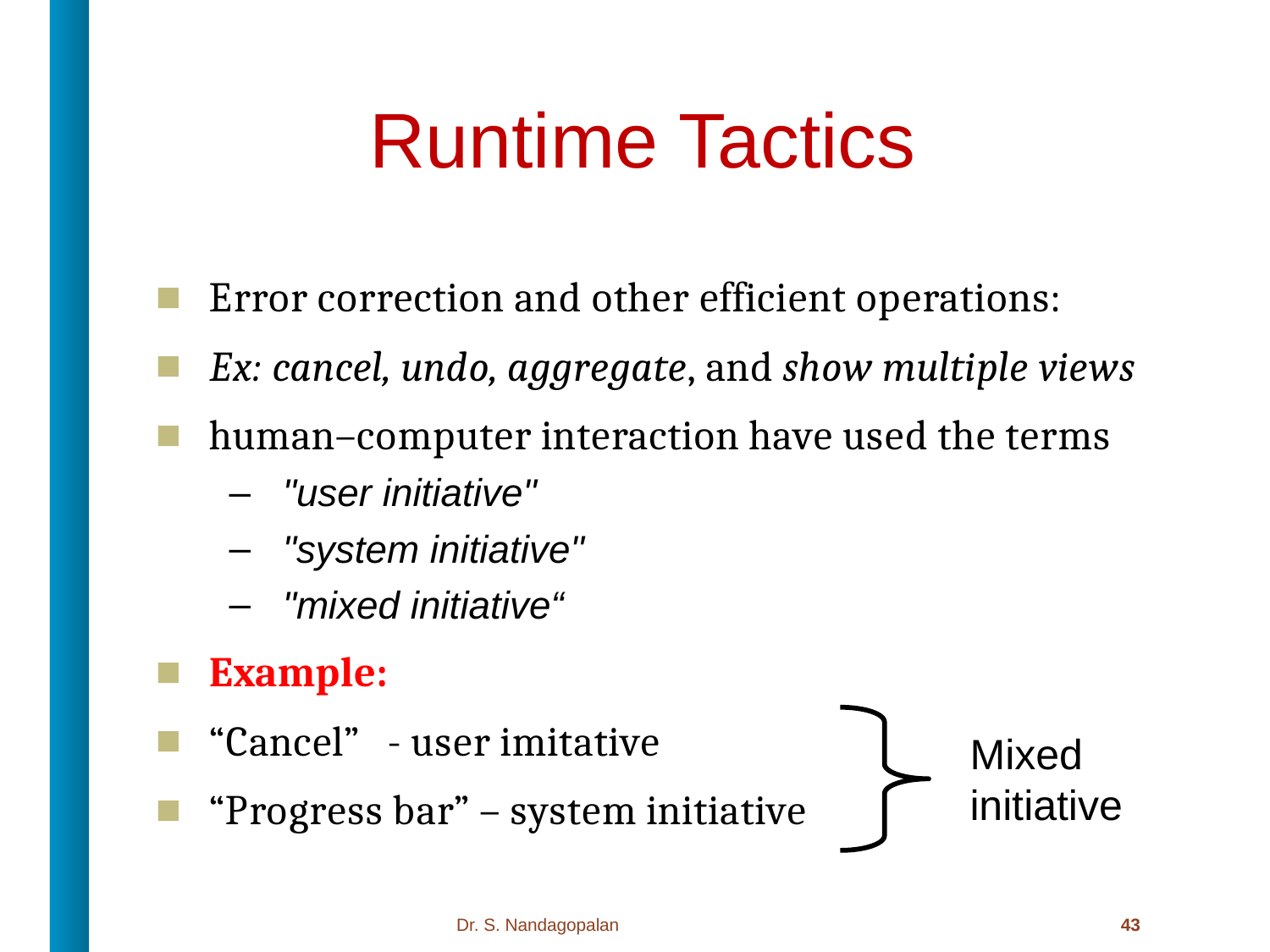

# Runtime Tactics
Error correction and other efficient operations:
Ex: cancel, undo, aggregate, and show multiple views
human–computer interaction have used the terms
"user initiative"
"system initiative"
"mixed initiative“
Example:
“Cancel”   - user imitative
“Progress bar” – system initiative

Mixed initiative
Dr. S. Nandagopalan
43